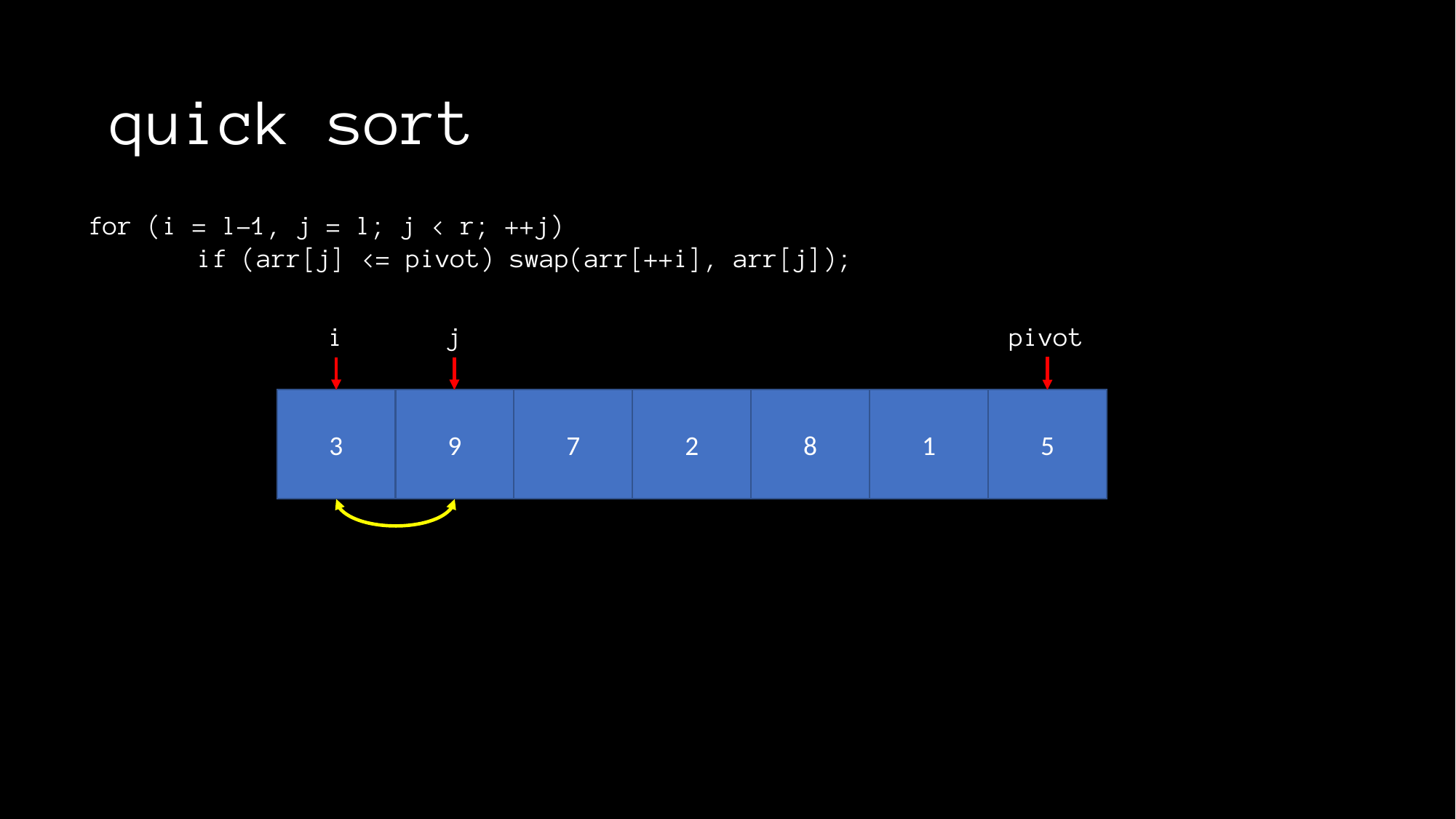

# quick sort
for (i = l-1, j = l; j < r; ++j)
	if (arr[j] <= pivot) swap(arr[++i], arr[j]);
i
j
pivot
3
9
7
2
8
1
5